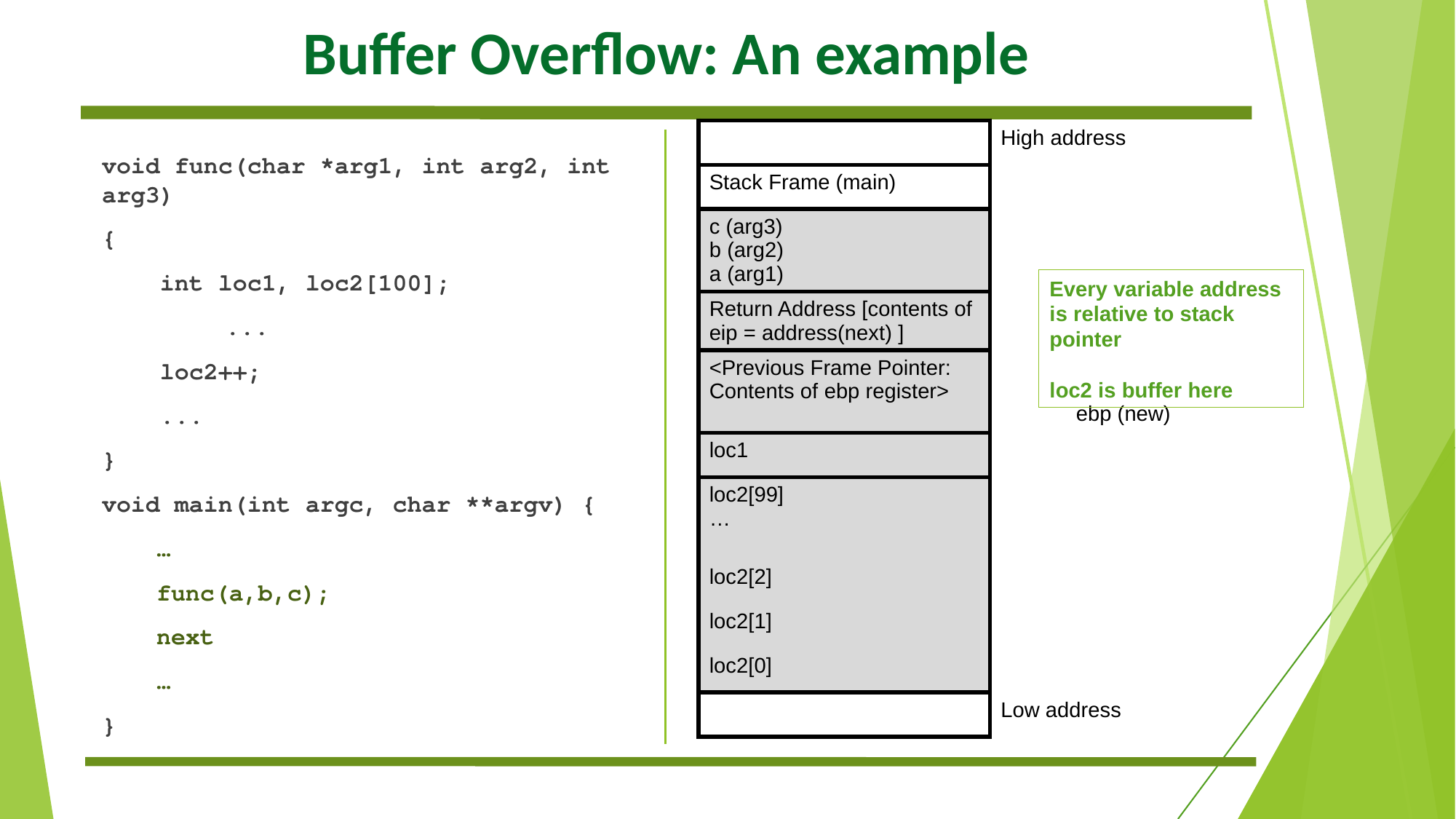

# Buffer Overflow: An example
|  | High address |
| --- | --- |
| Stack Frame (main) |  |
| c (arg3) b (arg2) a (arg1) |  |
| Return Address [contents of eip = address(next) ] |  |
| <Previous Frame Pointer: Contents of ebp register> | ebp (new) |
| loc1 |  |
| loc2[99] … |  |
| loc2[2] |  |
| loc2[1] |  |
| loc2[0] |  |
|  | Low address |
void func(char *arg1, int arg2, int arg3)
{
    int loc1, loc2[100];
	 ...
    loc2++;
    ...
}
void main(int argc, char **argv) {
…
func(a,b,c);
next
…
}

Every variable address is relative to stack pointer

loc2 is buffer here